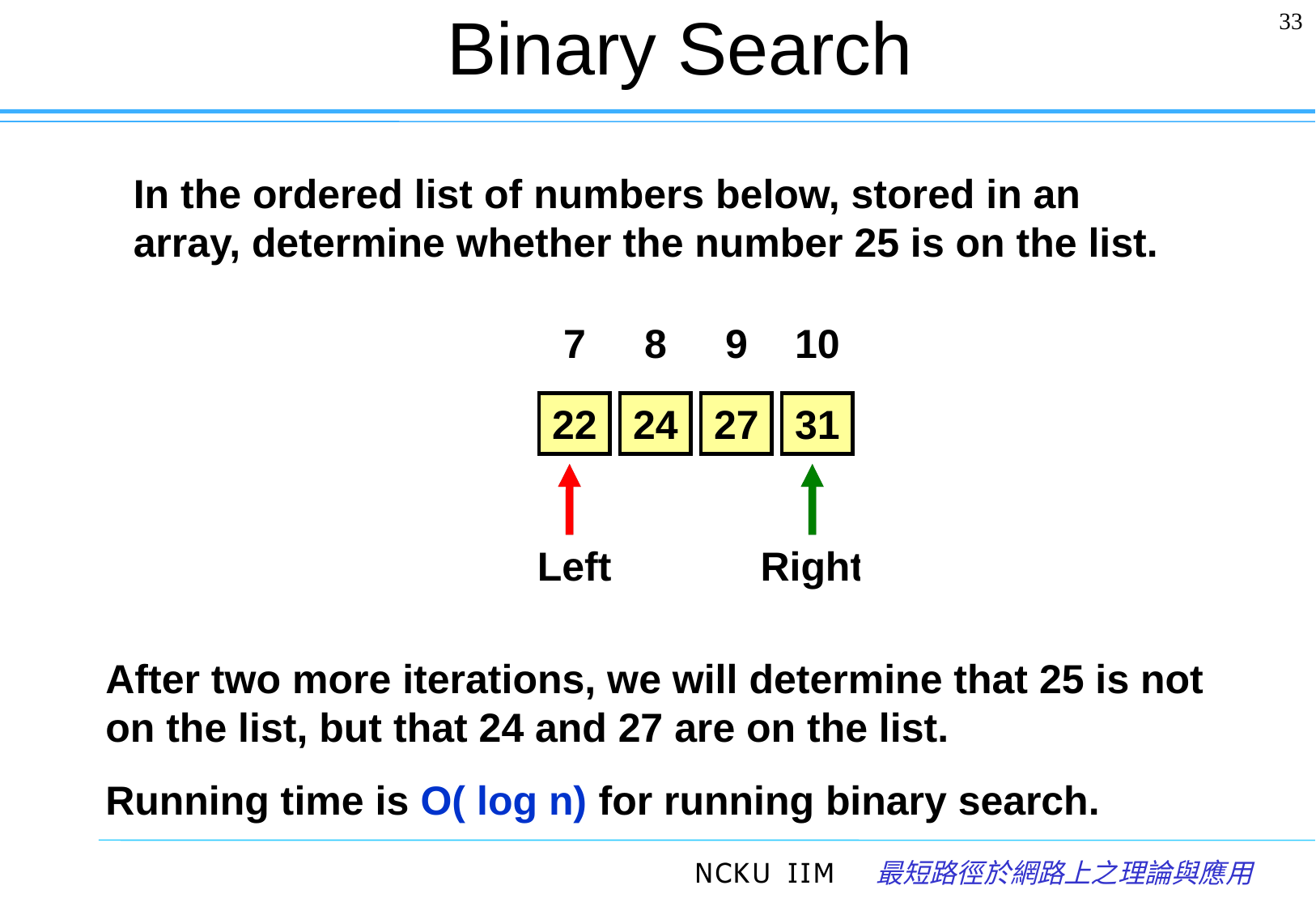

# Binary Search
33
In the ordered list of numbers below, stored in an array, determine whether the number 25 is on the list.
7
8
9
10
11
12
13
14

22
24
27
31
33
36
42
45

Left

Right

Right
After two more iterations, we will determine that 25 is not on the list, but that 24 and 27 are on the list.
Running time is O( log n) for running binary search.